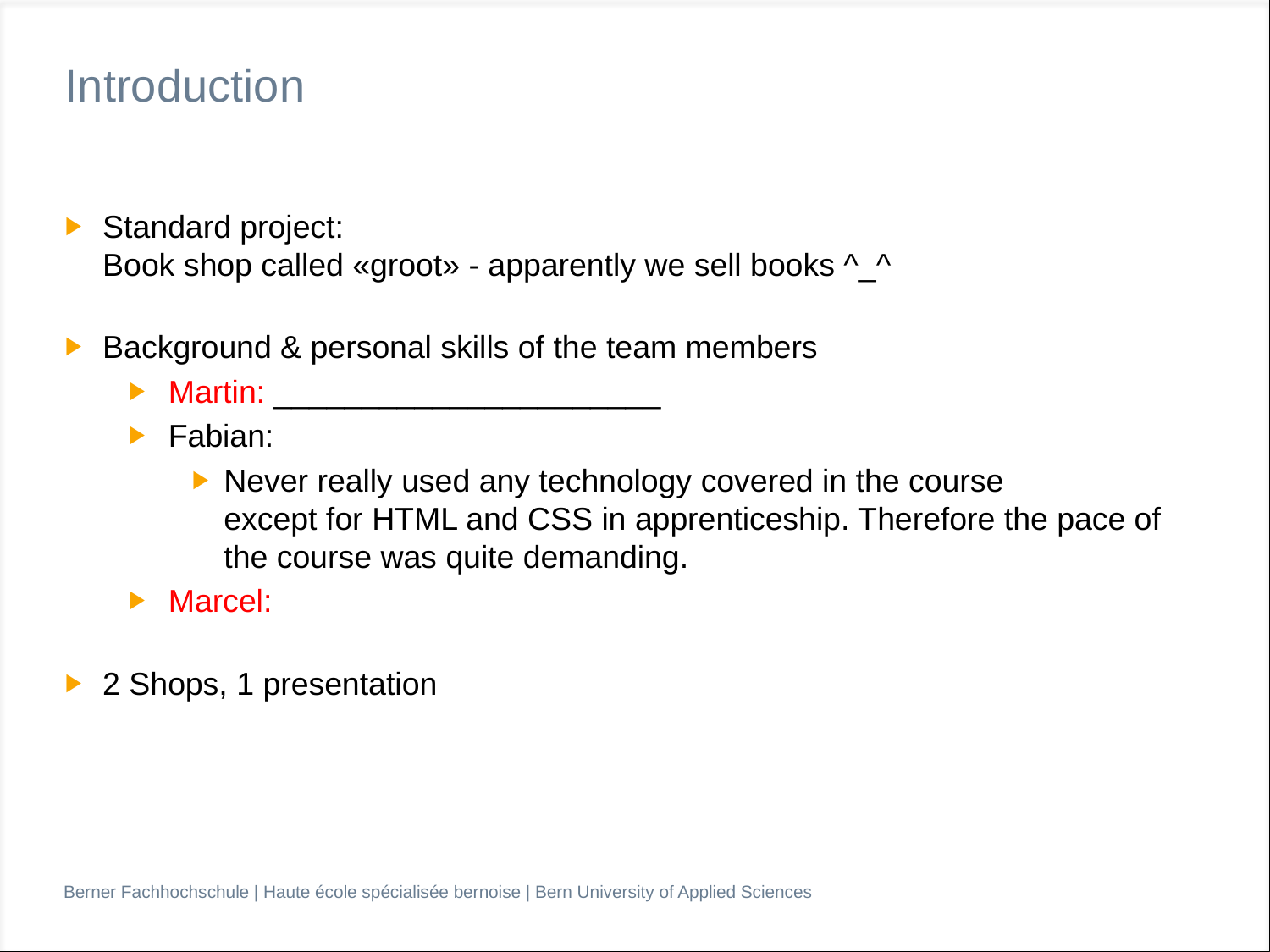

# Introduction
Standard project:
Book shop called «groot» - apparently we sell books ^_^
Background & personal skills of the team members
Martin: ______________________
Fabian:
Never really used any technology covered in the course
except for HTML and CSS in apprenticeship. Therefore the pace of the course was quite demanding.
Marcel:
2 Shops, 1 presentation